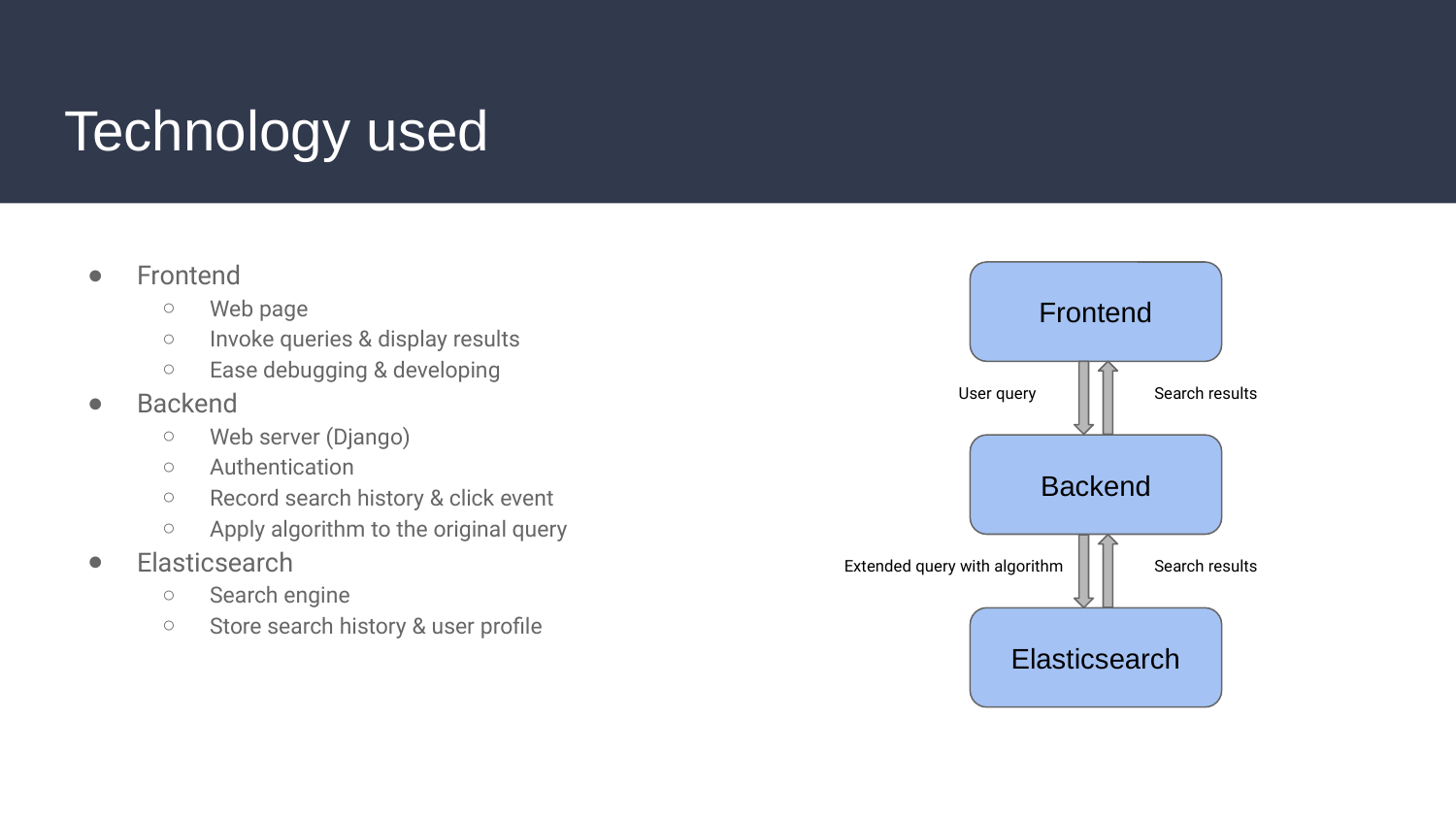

# Technology used
Frontend
Web page
Invoke queries & display results
Ease debugging & developing
Backend
Web server (Django)
Authentication
Record search history & click event
Apply algorithm to the original query
Elasticsearch
Search engine
Store search history & user profile
Frontend

User query
Search results
Backend

Extended query with algorithm
Search results
Elasticsearch